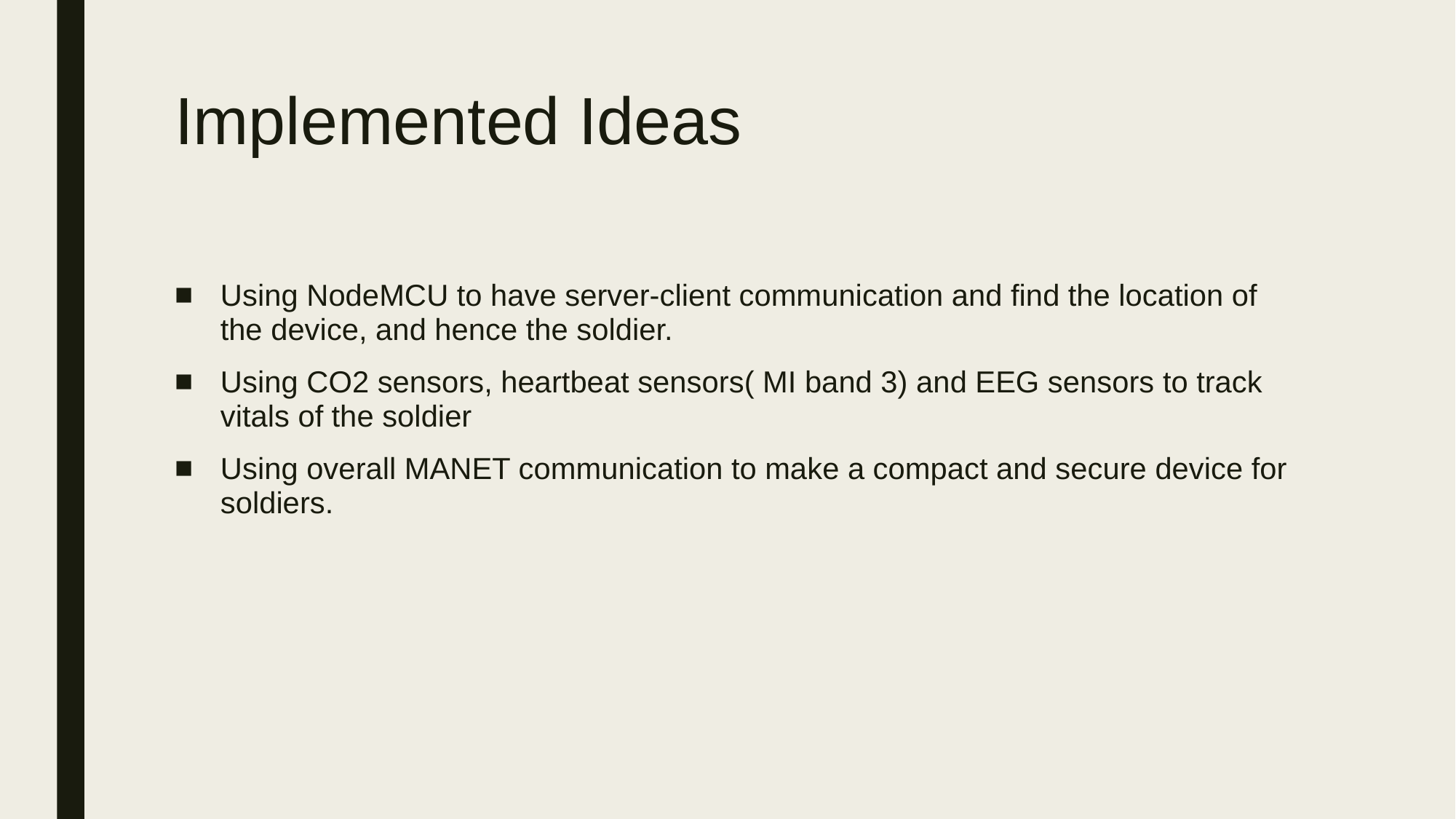

# Implemented Ideas
Using NodeMCU to have server-client communication and find the location of the device, and hence the soldier.
Using CO2 sensors, heartbeat sensors( MI band 3) and EEG sensors to track vitals of the soldier
Using overall MANET communication to make a compact and secure device for soldiers.